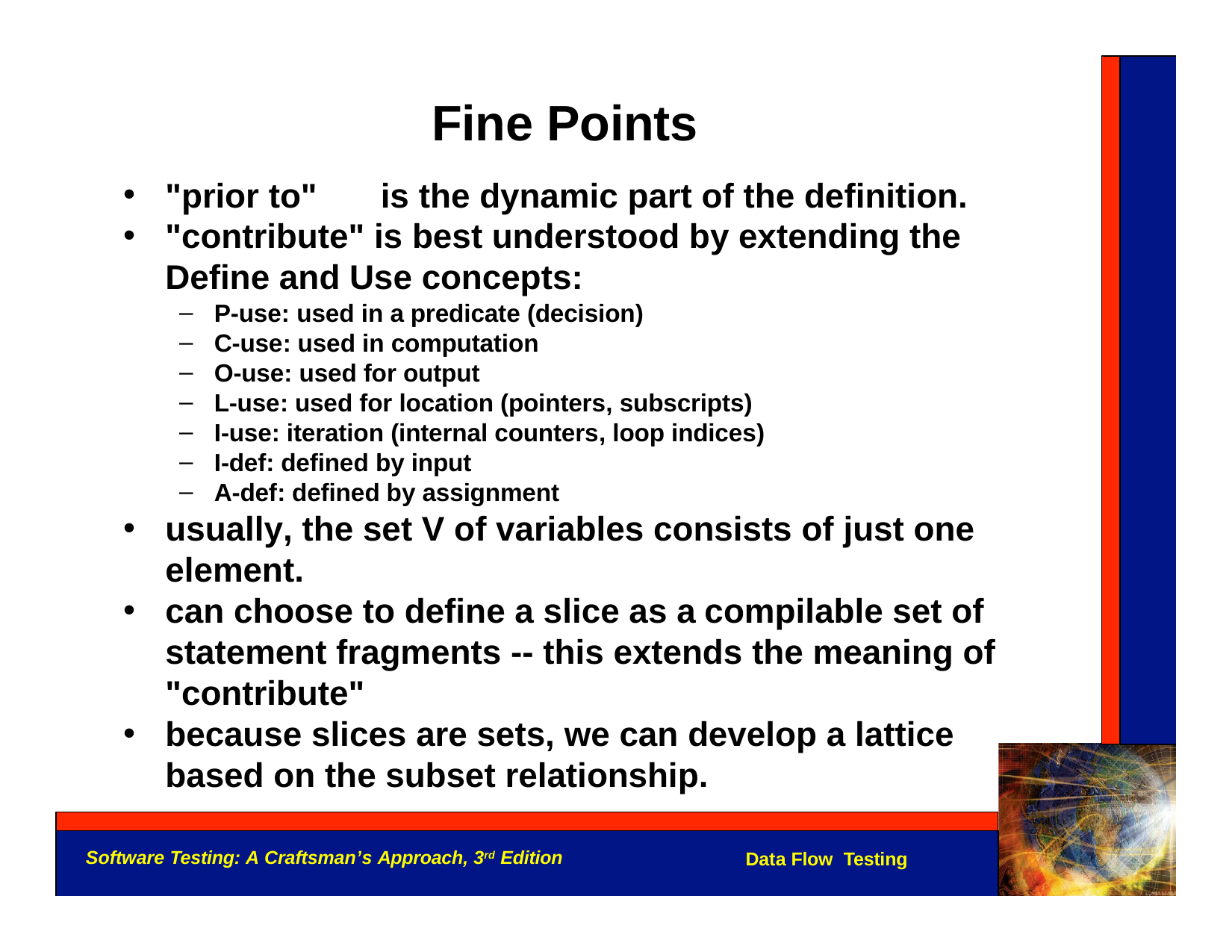

Fine Points
"prior to"	is the dynamic part of the definition.
"contribute" is best understood by extending the Define and Use concepts:
P-use: used in a predicate (decision)
C-use: used in computation
O-use: used for output
L-use: used for location (pointers, subscripts)
I-use: iteration (internal counters, loop indices)
I-def: defined by input
A-def: defined by assignment
usually, the set V of variables consists of just one element.
can choose to define a slice as a compilable set of statement fragments -- this extends the meaning of "contribute"
because slices are sets, we can develop a lattice based on the subset relationship.
Software Testing: A Craftsman’s Approach, 3rd  Edition
Data Flow  Testing